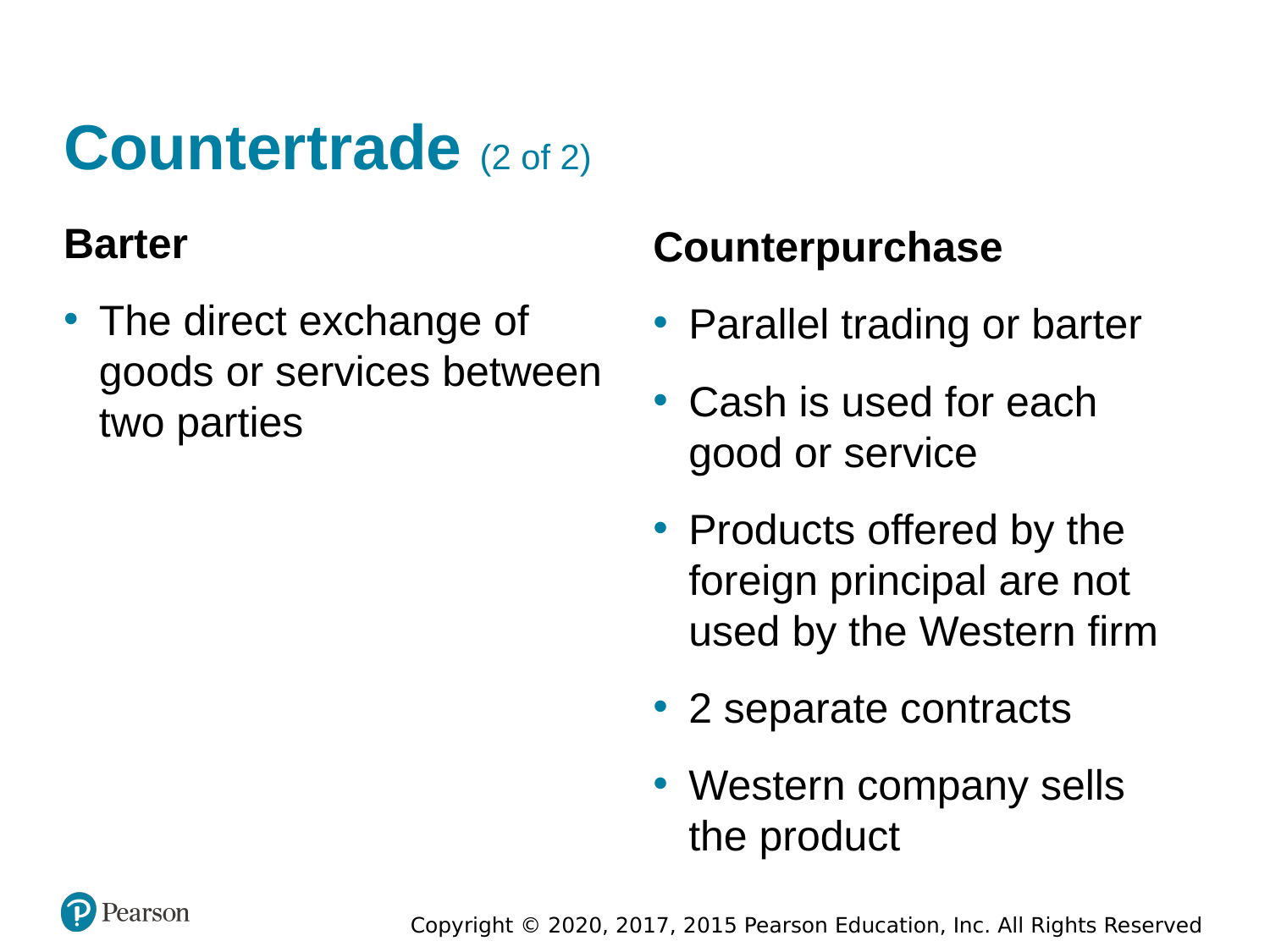

# Countertrade (2 of 2)
Barter
The direct exchange of goods or services between two parties
Counterpurchase
Parallel trading or barter
Cash is used for each good or service
Products offered by the foreign principal are not used by the Western firm
2 separate contracts
Western company sells the product